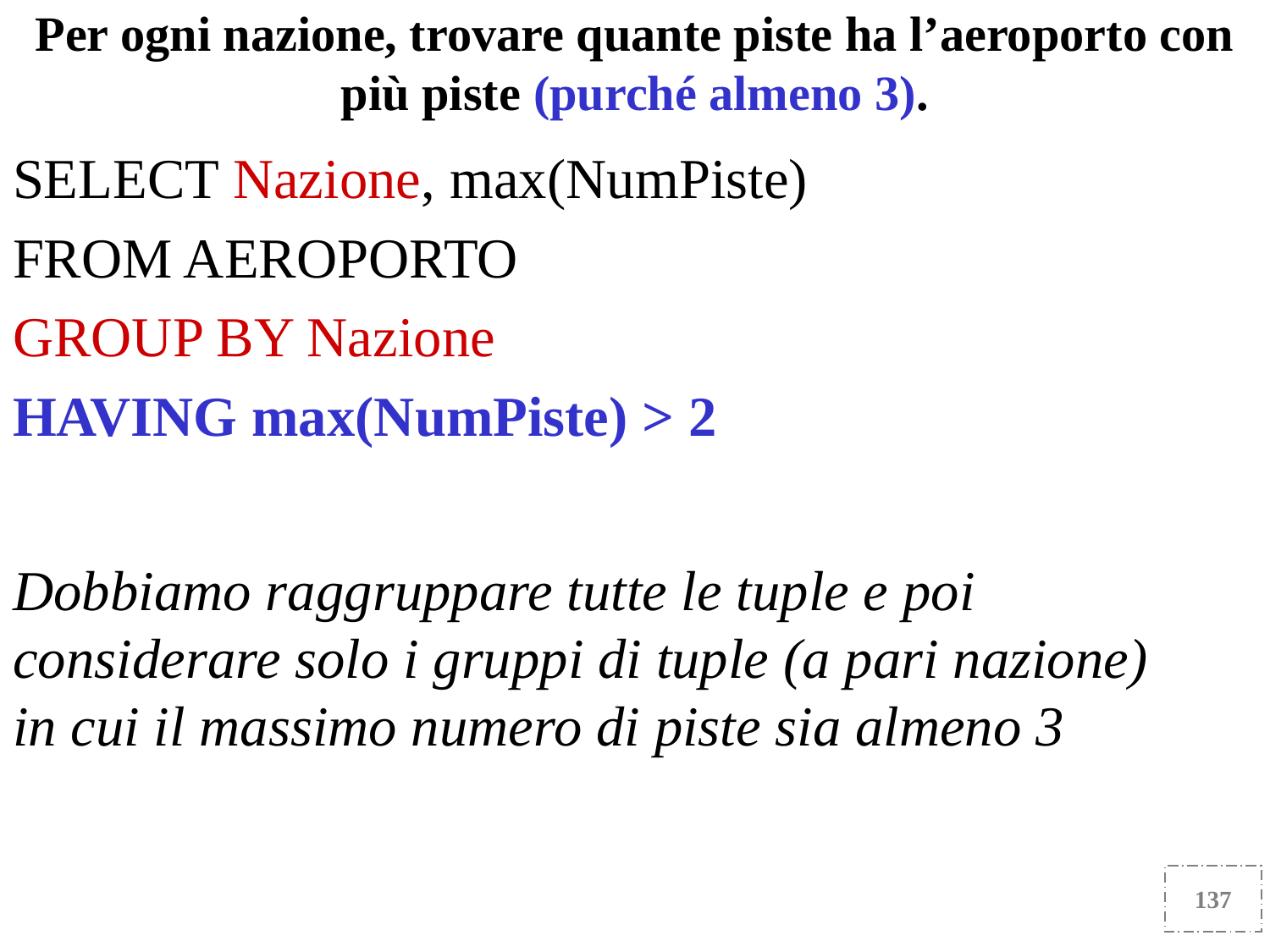

Per ogni nazione, trovare quante piste ha l’aeroporto con più piste (purché almeno 3).
SELECT Nazione, max(NumPiste)
FROM AEROPORTO
GROUP BY Nazione
HAVING max(NumPiste) > 2

Dobbiamo raggruppare tutte le tuple e poi considerare solo i gruppi di tuple (a pari nazione)
in cui il massimo numero di piste sia almeno 3

137